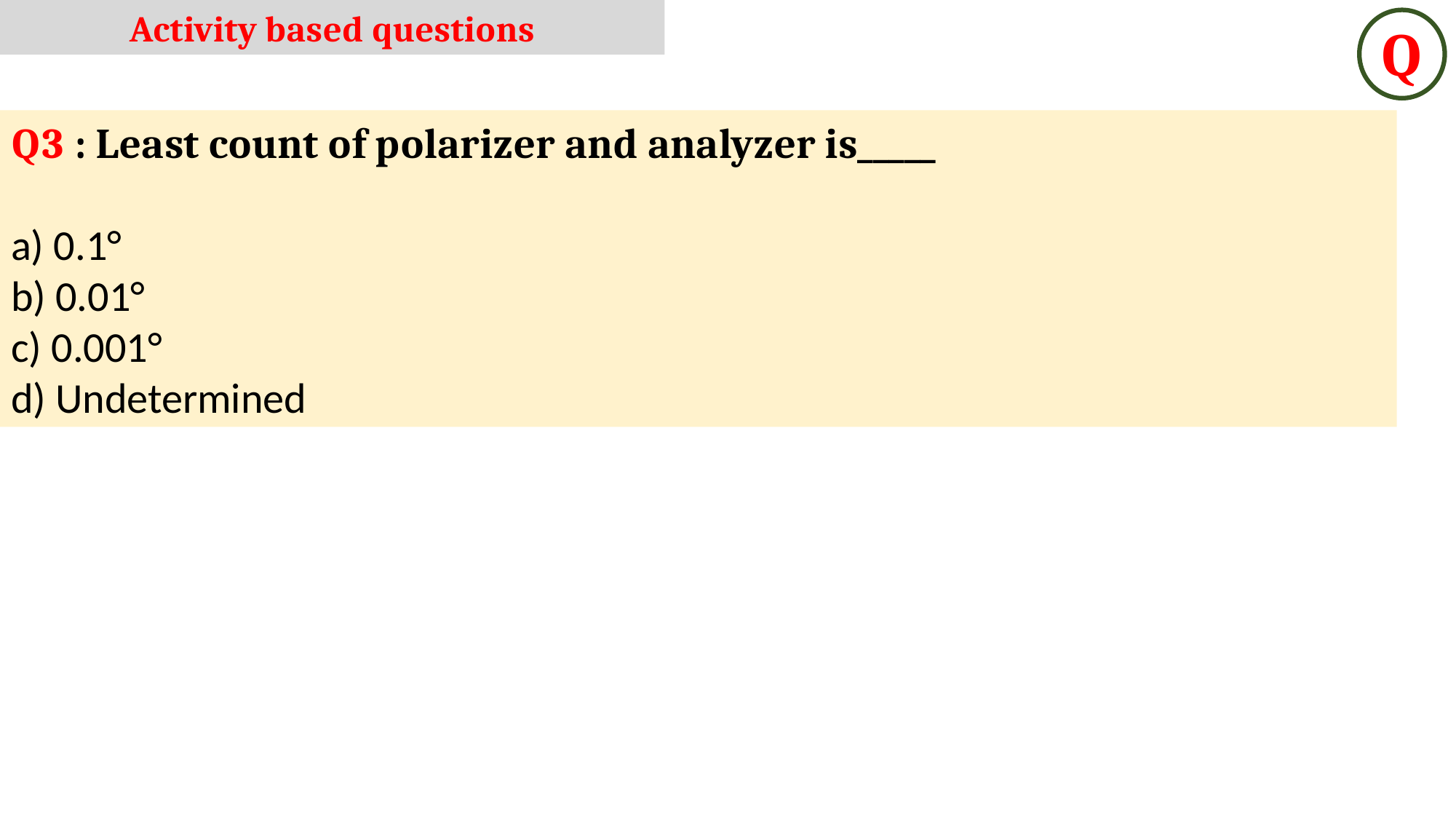

Activity based questions

Q
Q3 : Least count of polarizer and analyzer is_____
a) 0.1°
b) 0.01°
c) 0.001°
d) Undetermined